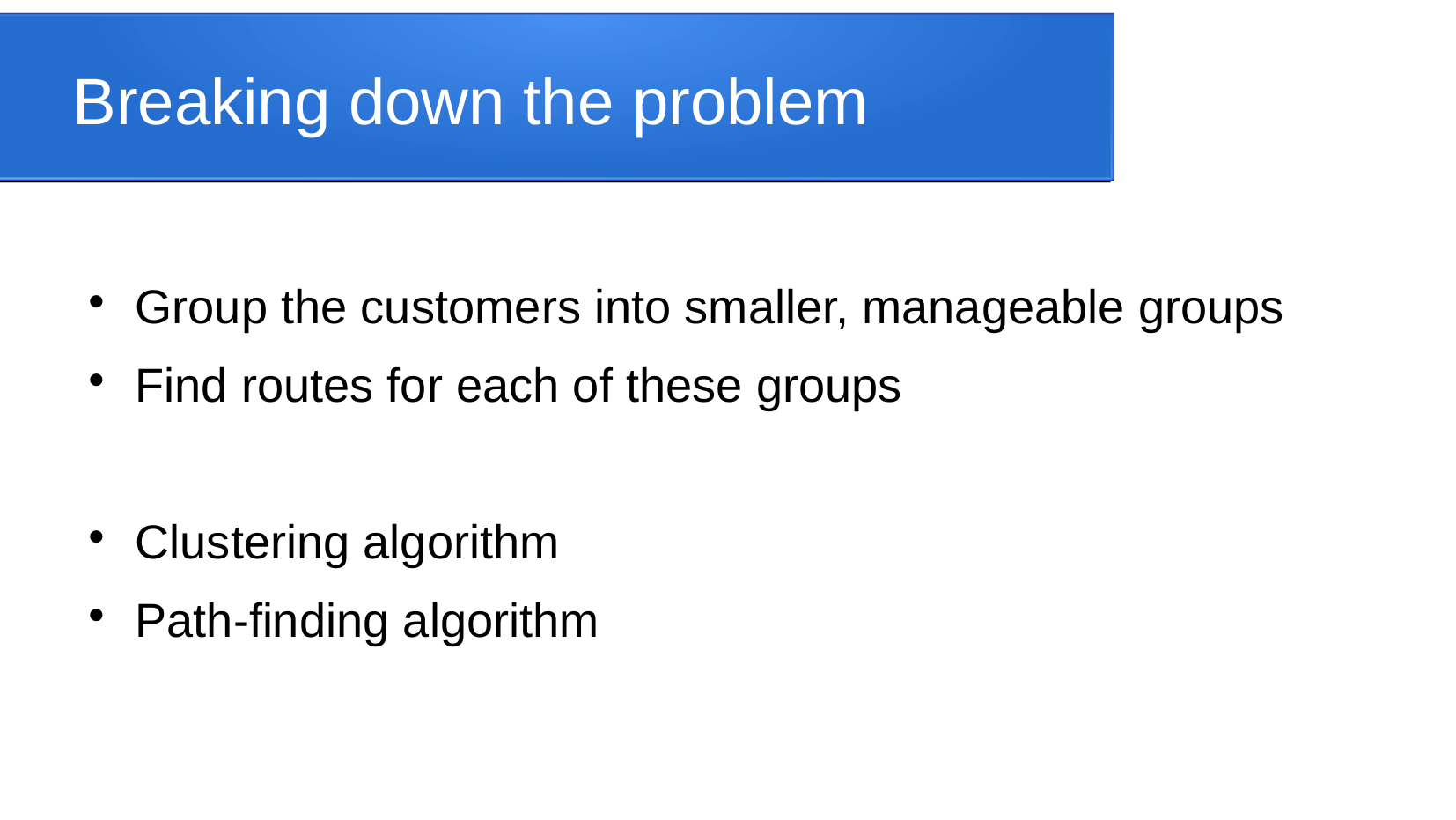

Breaking down the problem

Group the customers into smaller, manageable groups
Find routes for each of these groups

Clustering algorithm
Path-finding algorithm